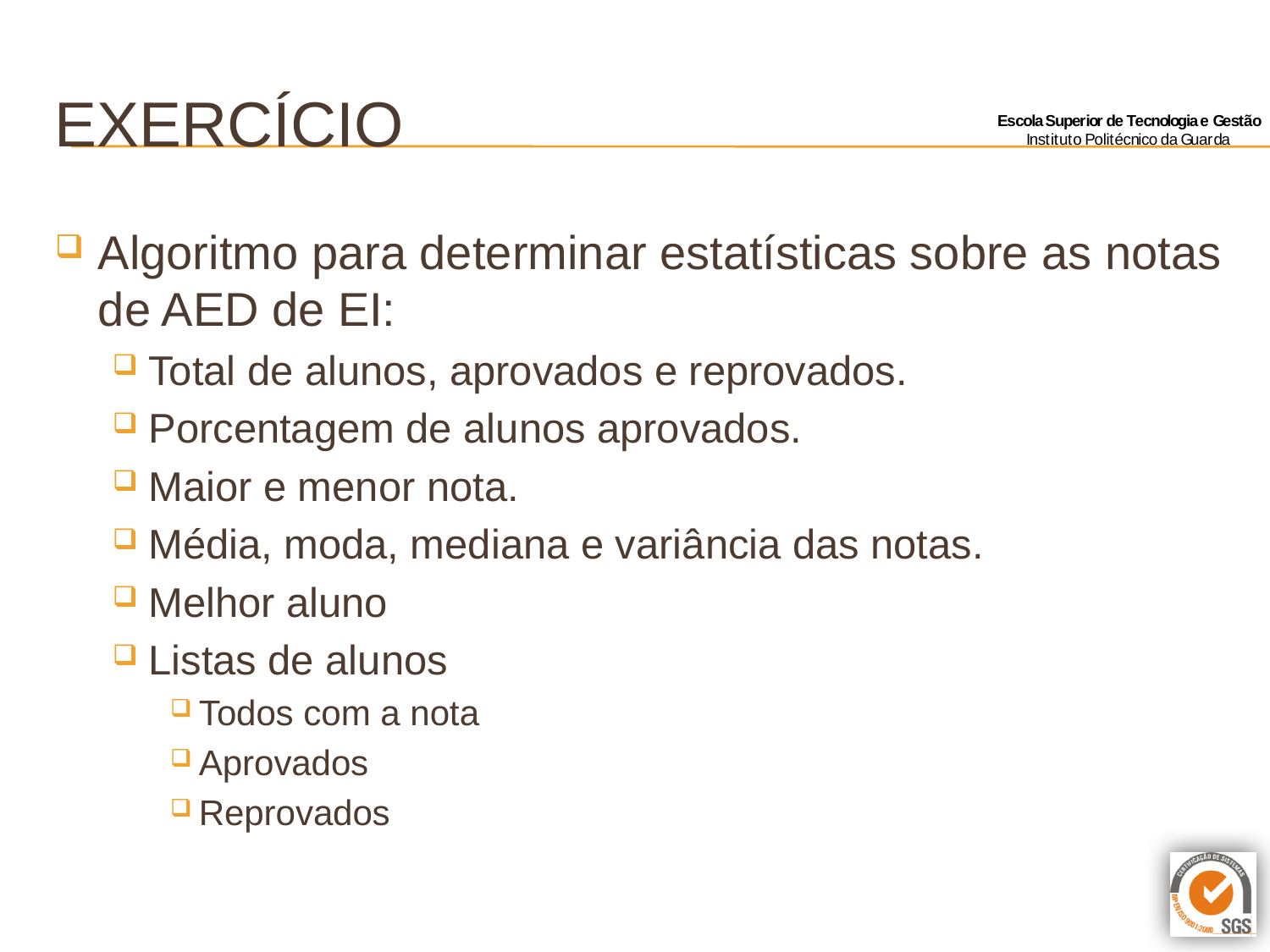

# Exercício
Algoritmo para determinar estatísticas sobre as notas de AED de EI:
Total de alunos, aprovados e reprovados.
Porcentagem de alunos aprovados.
Maior e menor nota.
Média, moda, mediana e variância das notas.
Melhor aluno
Listas de alunos
Todos com a nota
Aprovados
Reprovados